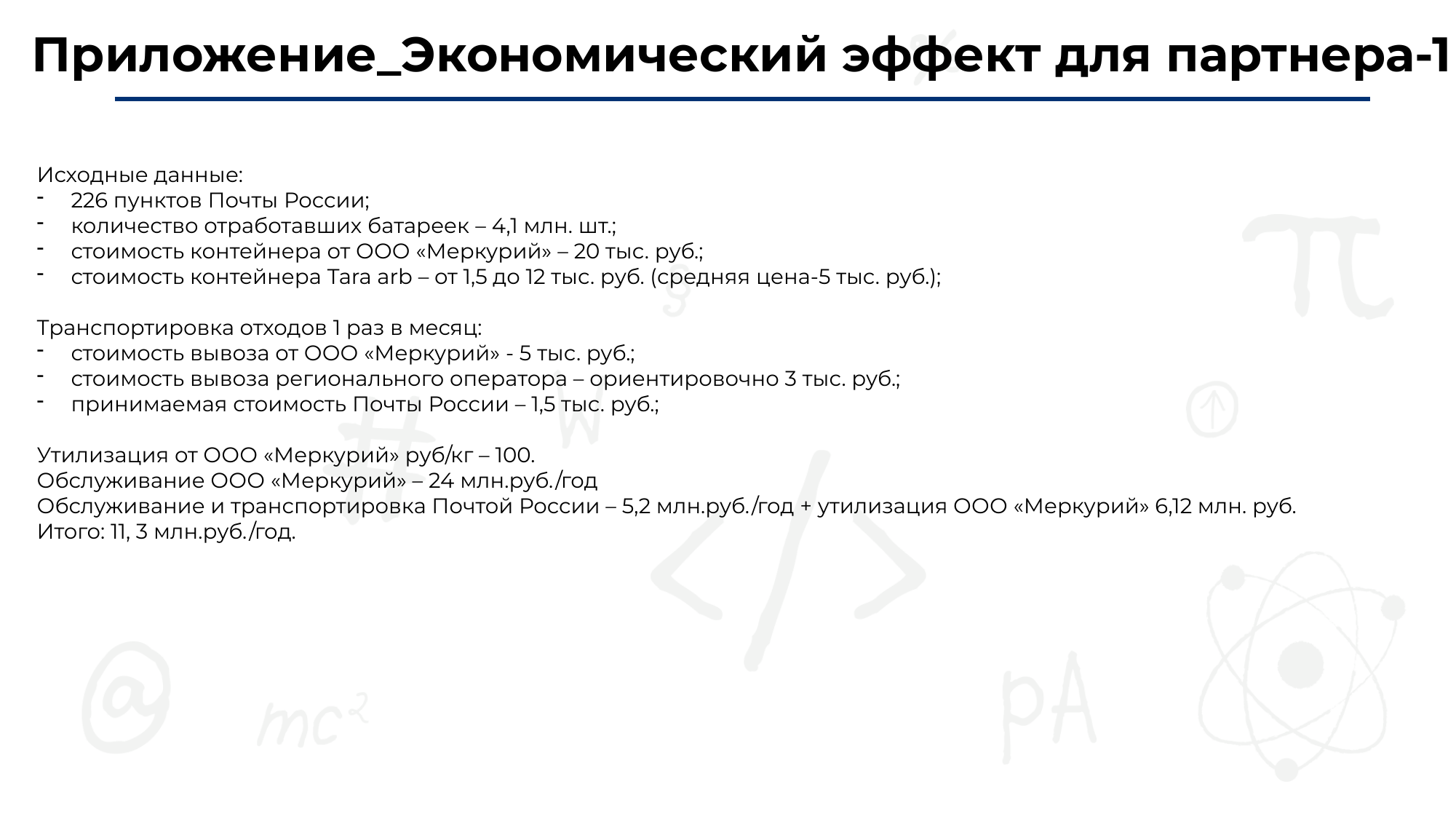

Приложение_Экономический эффект для партнера-1
Исходные данные:
226 пунктов Почты России;
количество отработавших батареек – 4,1 млн. шт.;
стоимость контейнера от ООО «Меркурий» – 20 тыс. руб.;
стоимость контейнера Tara arb – от 1,5 до 12 тыс. руб. (средняя цена-5 тыс. руб.);

Транспортировка отходов 1 раз в месяц:
стоимость вывоза от ООО «Меркурий» - 5 тыс. руб.;
стоимость вывоза регионального оператора – ориентировочно 3 тыс. руб.;
принимаемая стоимость Почты России – 1,5 тыс. руб.;

Утилизация от ООО «Меркурий» руб/кг – 100.
Обслуживание ООО «Меркурий» – 24 млн.руб./год
Обслуживание и транспортировка Почтой России – 5,2 млн.руб./год + утилизация ООО «Меркурий» 6,12 млн. руб.
Итого: 11, 3 млн.руб./год.